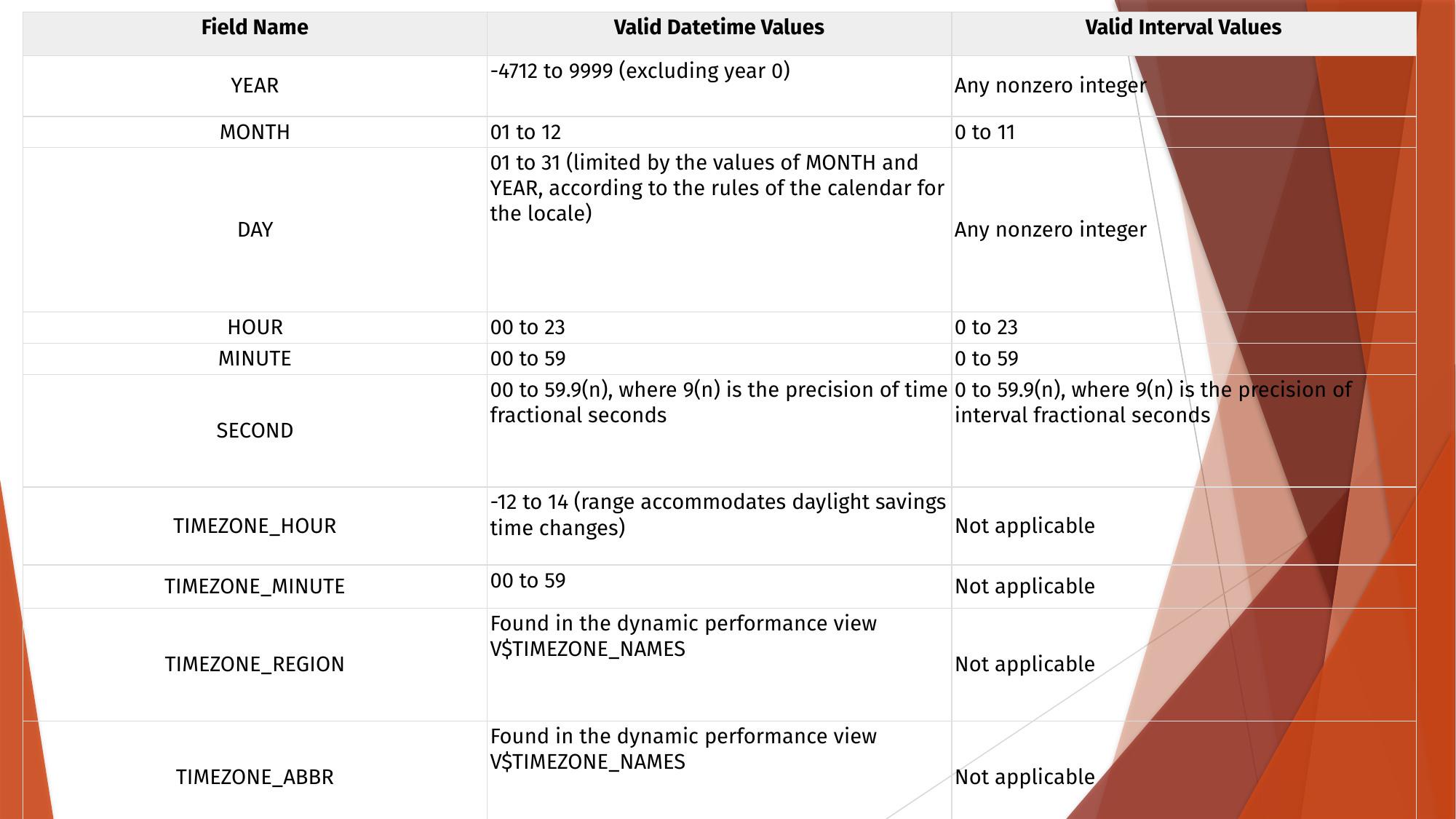

| Field Name | Valid Datetime Values | Valid Interval Values |
| --- | --- | --- |
| YEAR | -4712 to 9999 (excluding year 0) | Any nonzero integer |
| MONTH | 01 to 12 | 0 to 11 |
| DAY | 01 to 31 (limited by the values of MONTH and YEAR, according to the rules of the calendar for the locale) | Any nonzero integer |
| HOUR | 00 to 23 | 0 to 23 |
| MINUTE | 00 to 59 | 0 to 59 |
| SECOND | 00 to 59.9(n), where 9(n) is the precision of time fractional seconds | 0 to 59.9(n), where 9(n) is the precision of interval fractional seconds |
| TIMEZONE\_HOUR | -12 to 14 (range accommodates daylight savings time changes) | Not applicable |
| TIMEZONE\_MINUTE | 00 to 59 | Not applicable |
| TIMEZONE\_REGION | Found in the dynamic performance view V$TIMEZONE\_NAMES | Not applicable |
| TIMEZONE\_ABBR | Found in the dynamic performance view V$TIMEZONE\_NAMES | Not applicable |